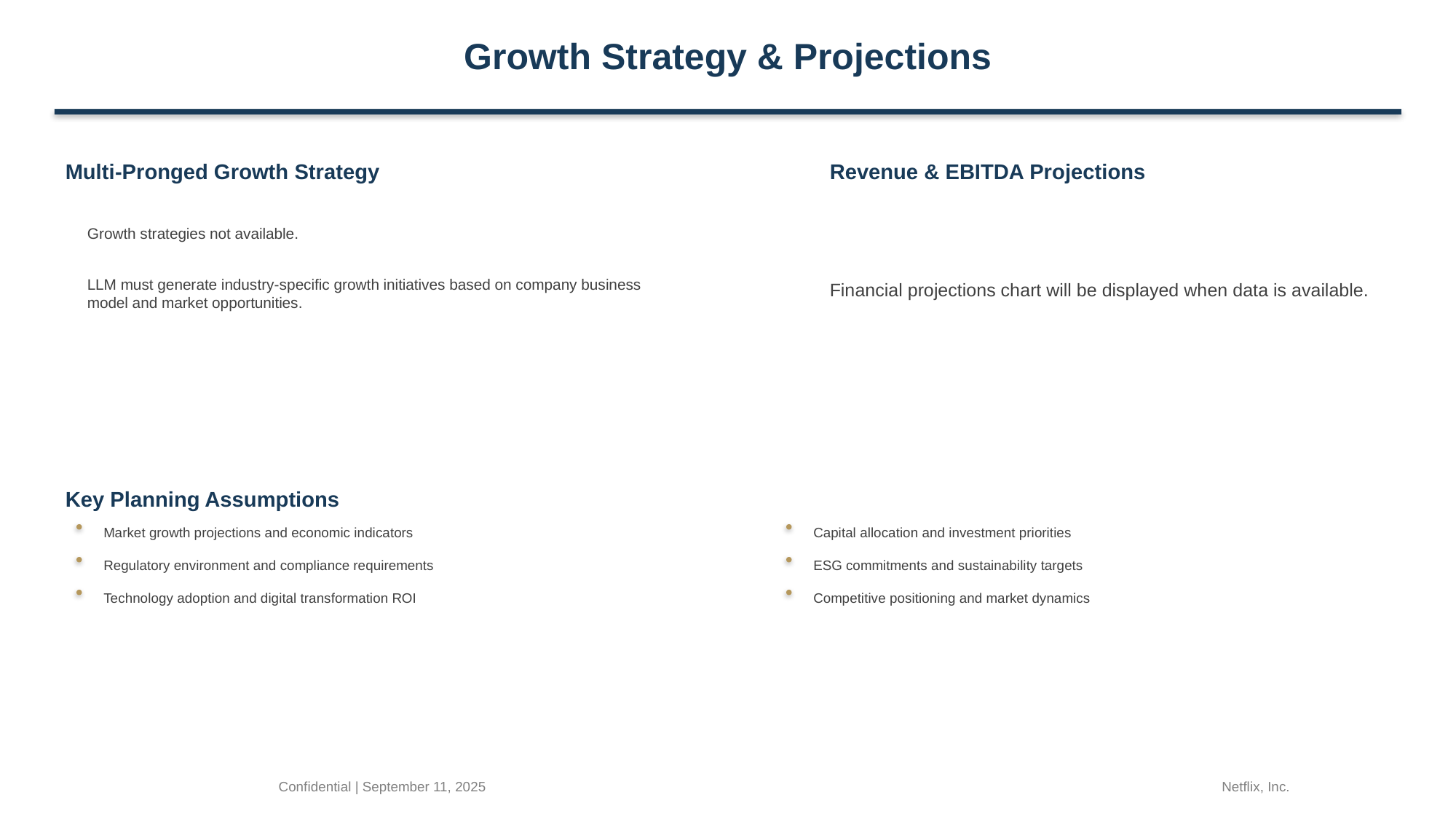

Growth Strategy & Projections

Multi-Pronged Growth Strategy
Revenue & EBITDA Projections
Growth strategies not available.

LLM must generate industry-specific growth initiatives based on company business model and market opportunities.
Financial projections chart will be displayed when data is available.
Key Planning Assumptions
Market growth projections and economic indicators
Capital allocation and investment priorities

Regulatory environment and compliance requirements
ESG commitments and sustainability targets

Technology adoption and digital transformation ROI
Competitive positioning and market dynamics

Confidential | September 11, 2025
Netflix, Inc.